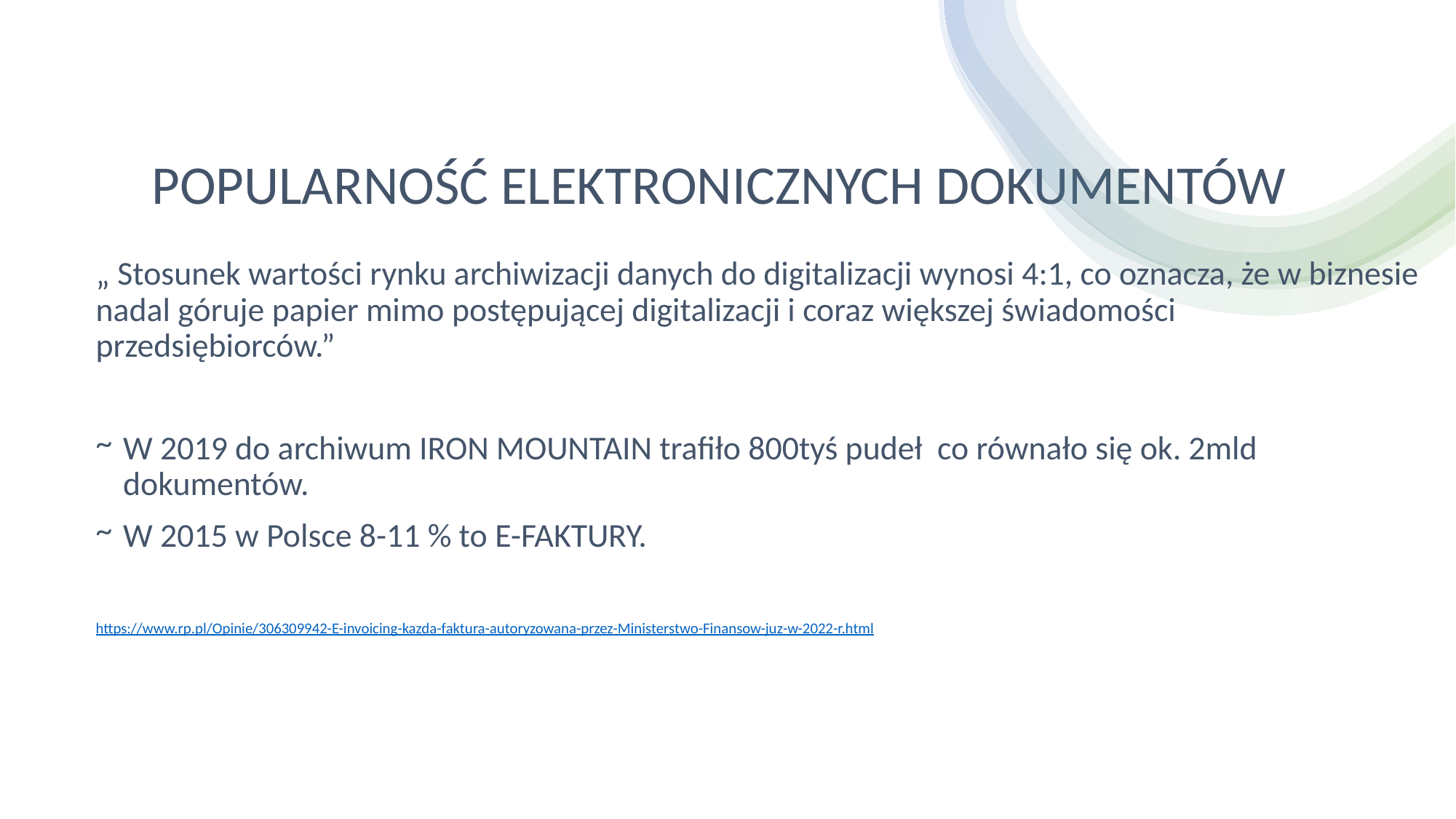

# POPULARNOŚĆ ELEKTRONICZNYCH DOKUMENTÓW
„ Stosunek wartości rynku archiwizacji danych do digitalizacji wynosi 4:1, co oznacza, że w biznesie nadal góruje papier mimo postępującej digitalizacji i coraz większej świadomości przedsiębiorców.”

W 2019 do archiwum IRON MOUNTAIN trafiło 800tyś pudeł  co równało się ok. 2mld dokumentów.
W 2015 w Polsce 8-11 % to E-FAKTURY.

https://www.rp.pl/Opinie/306309942-E-invoicing-kazda-faktura-autoryzowana-przez-Ministerstwo-Finansow-juz-w-2022-r.html

16